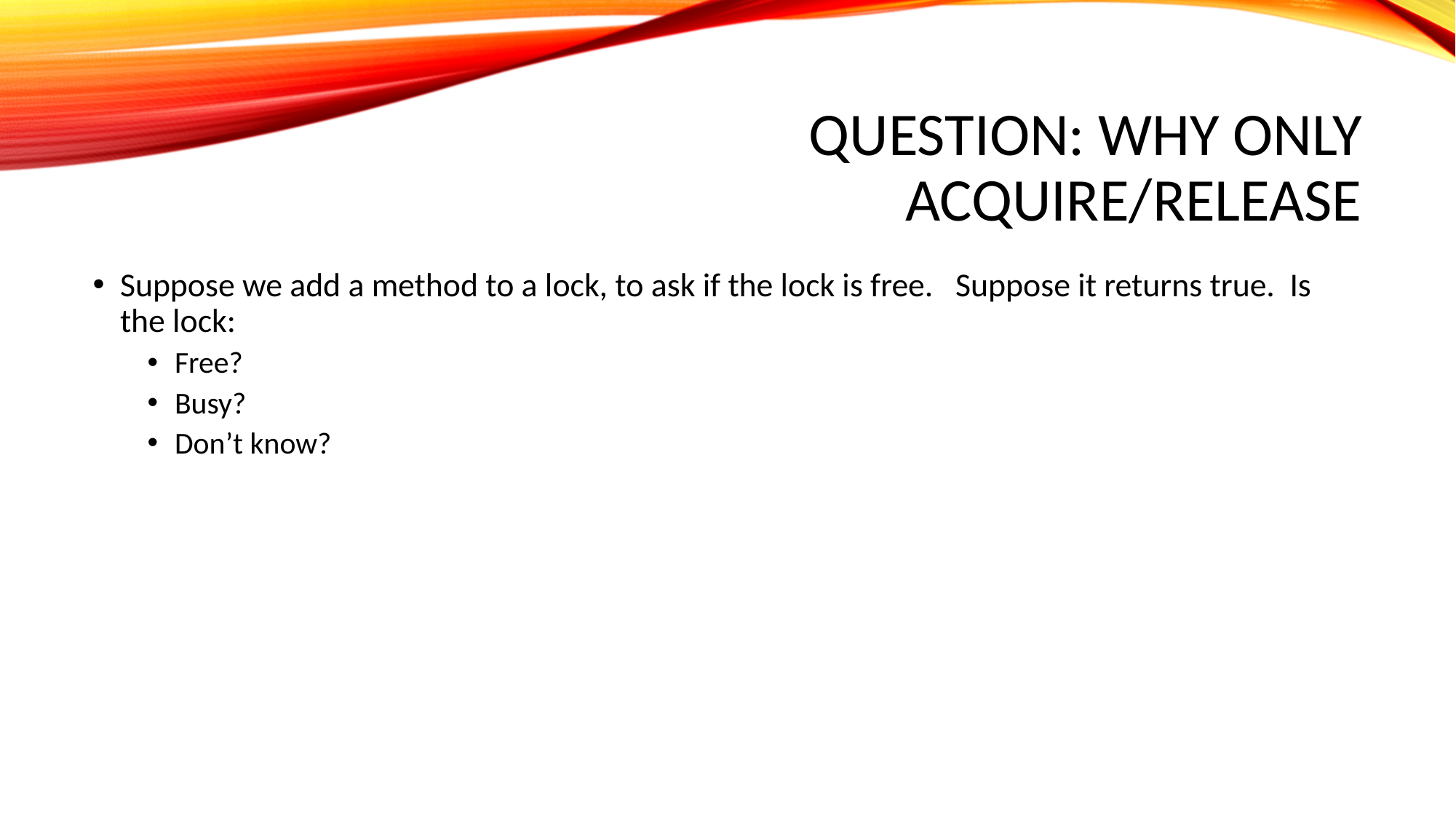

# Question: Why only Acquire/Release
Suppose we add a method to a lock, to ask if the lock is free.   Suppose it returns true.  Is the lock:
Free?
Busy?
Don’t know?